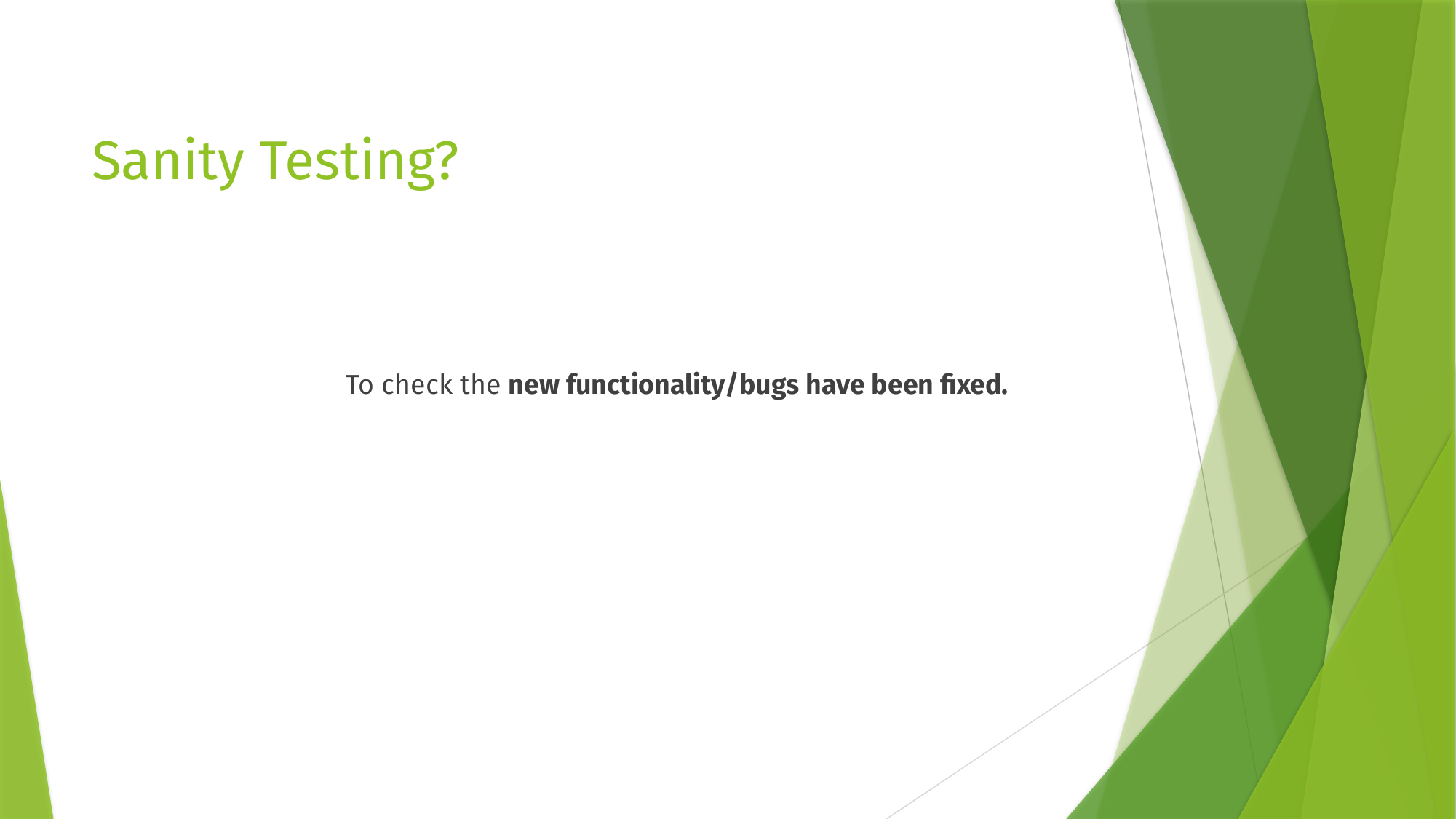

# Sanity Testing?
	To check the new functionality/bugs have been fixed.